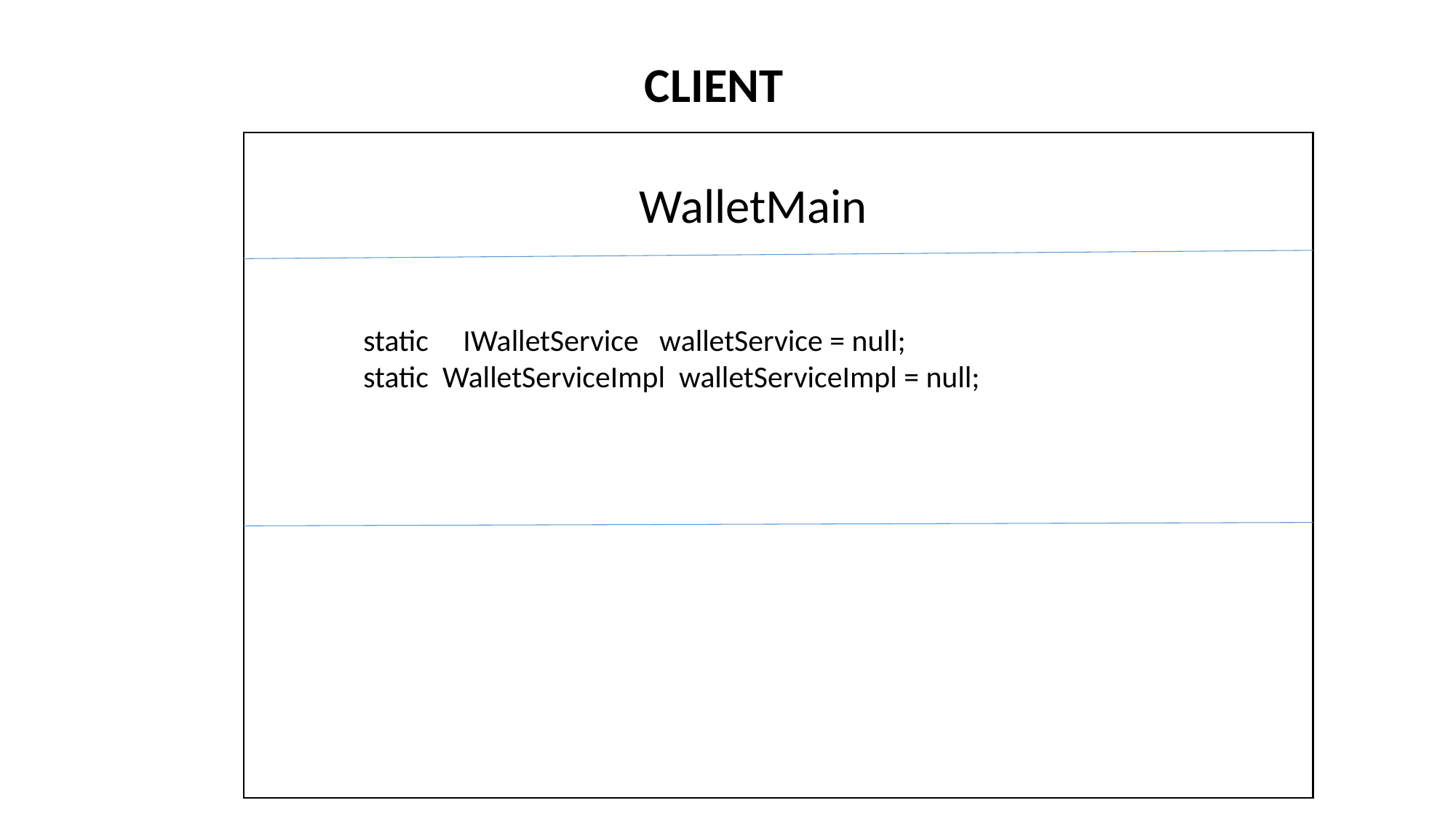

CLIENT

WalletMain
static     IWalletService   walletService = null;
static  WalletServiceImpl  walletServiceImpl = null;